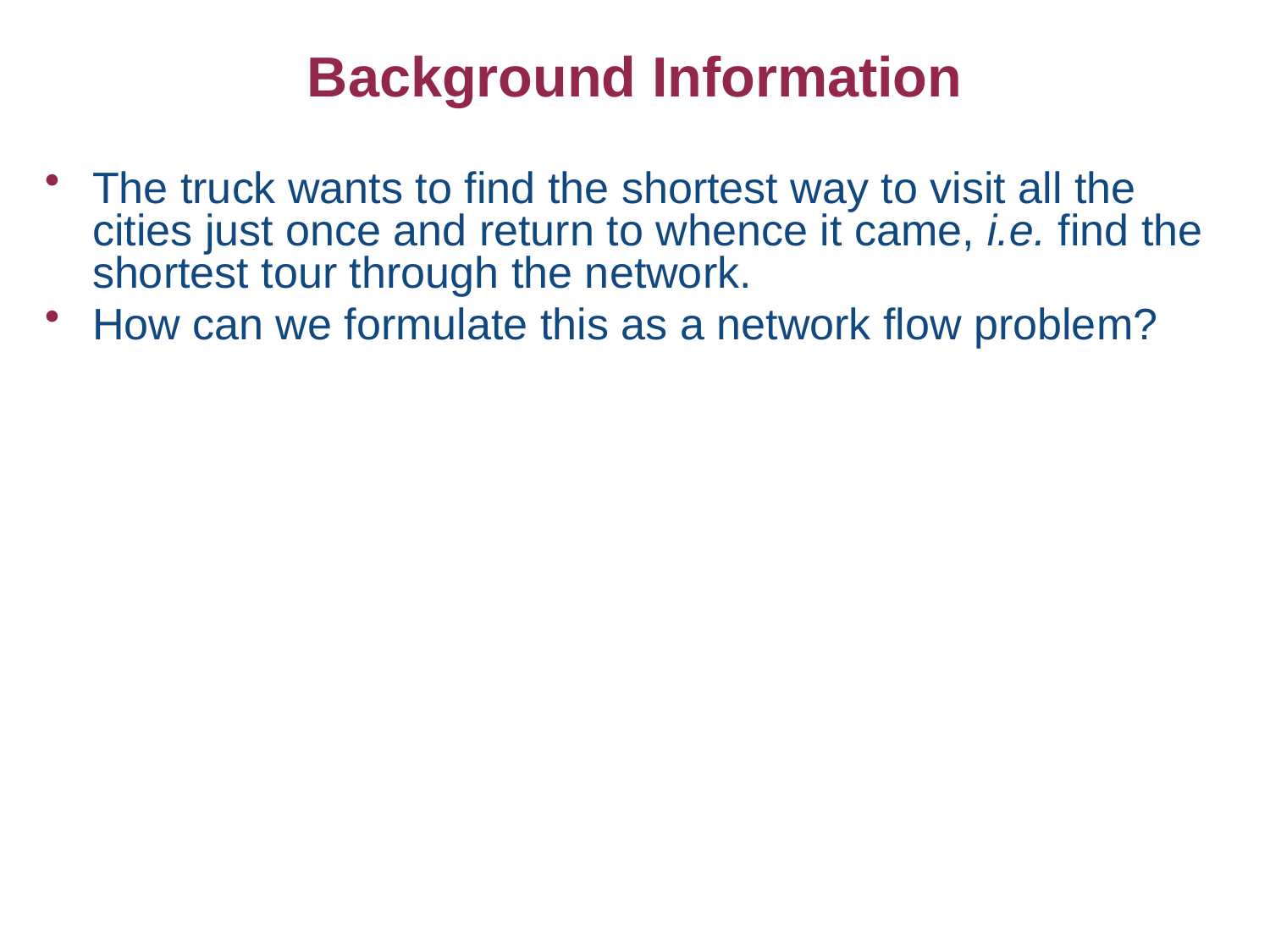

# Background Information
The truck wants to find the shortest way to visit all the cities just once and return to whence it came, i.e. find the shortest tour through the network.
How can we formulate this as a network flow problem?